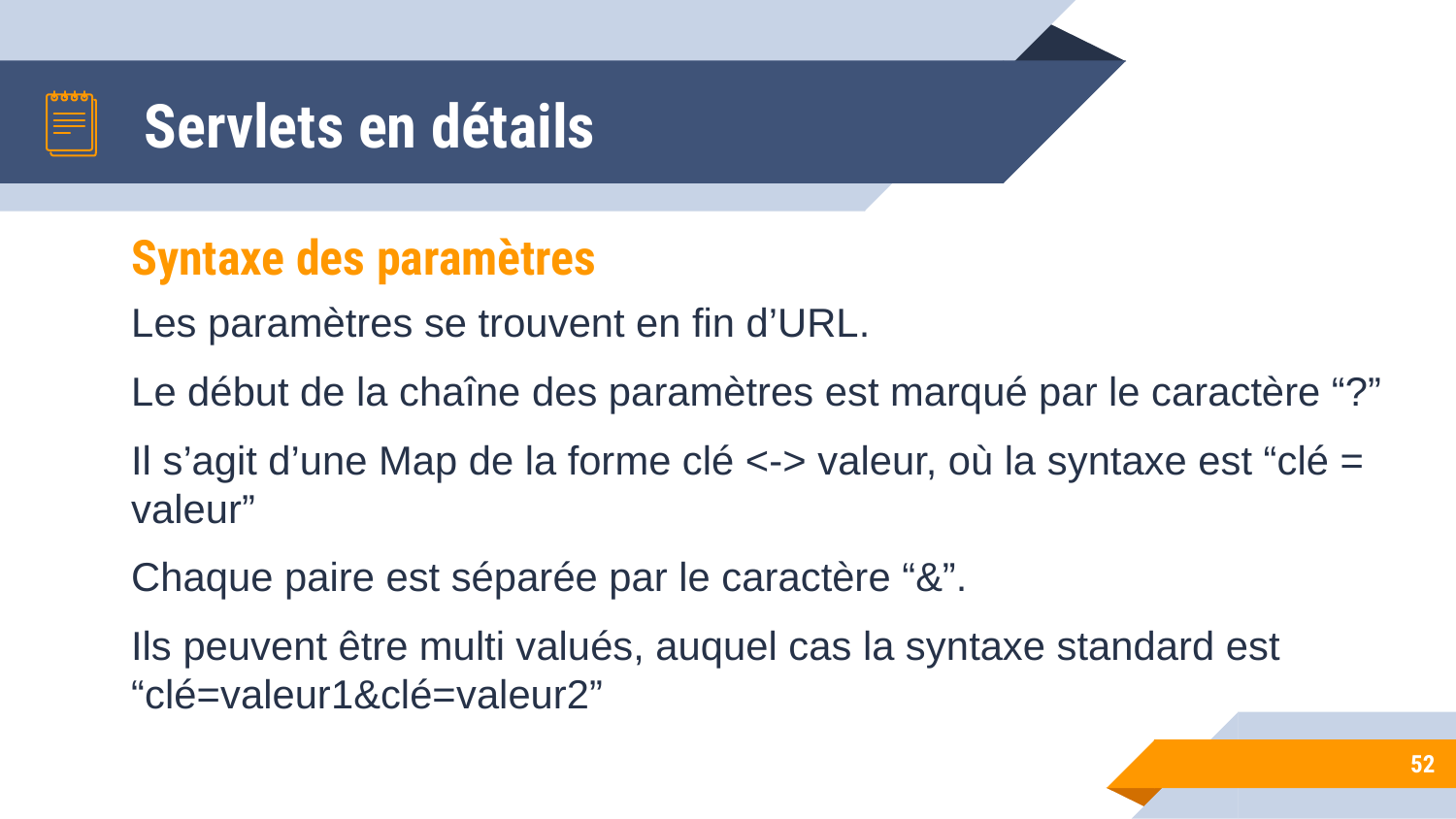

# Servlets en détails

Syntaxe des paramètres
Les paramètres se trouvent en fin d’URL.
Le début de la chaîne des paramètres est marqué par le caractère “?”
Il s’agit d’une Map de la forme clé <-> valeur, où la syntaxe est “clé = valeur”
Chaque paire est séparée par le caractère “&”.
Ils peuvent être multi valués, auquel cas la syntaxe standard est “clé=valeur1&clé=valeur2”

52